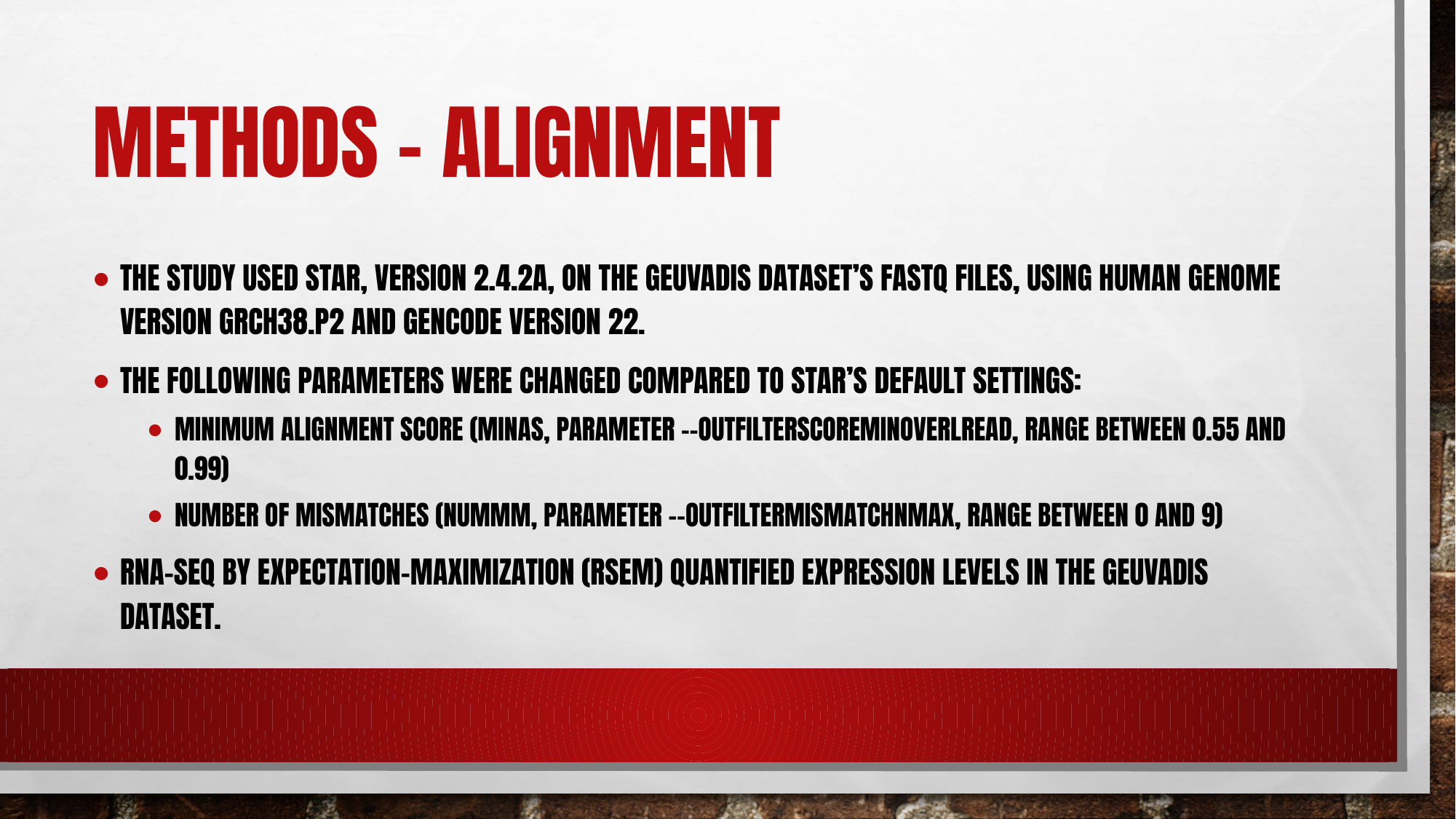

# Methods – Alignment
The study used STAR, version 2.4.2a, on the GEUVADIS dataset’s FASTQ files, using human genome version GRCh38.p2 and GENCODE version 22.
The following parameters were changed compared to STAR’s default settings:
Minimum Alignment Score (minAS, parameter --outFilterScoreMinOverLread, range between 0.55 and 0.99)
Number of Mismatches (numMM, parameter --outFilterMismatchNmax, range between 0 and 9)
RNA-Seq by Expectation-Maximization (RSEM) quantified expression levels in the GEUVADIS dataset.